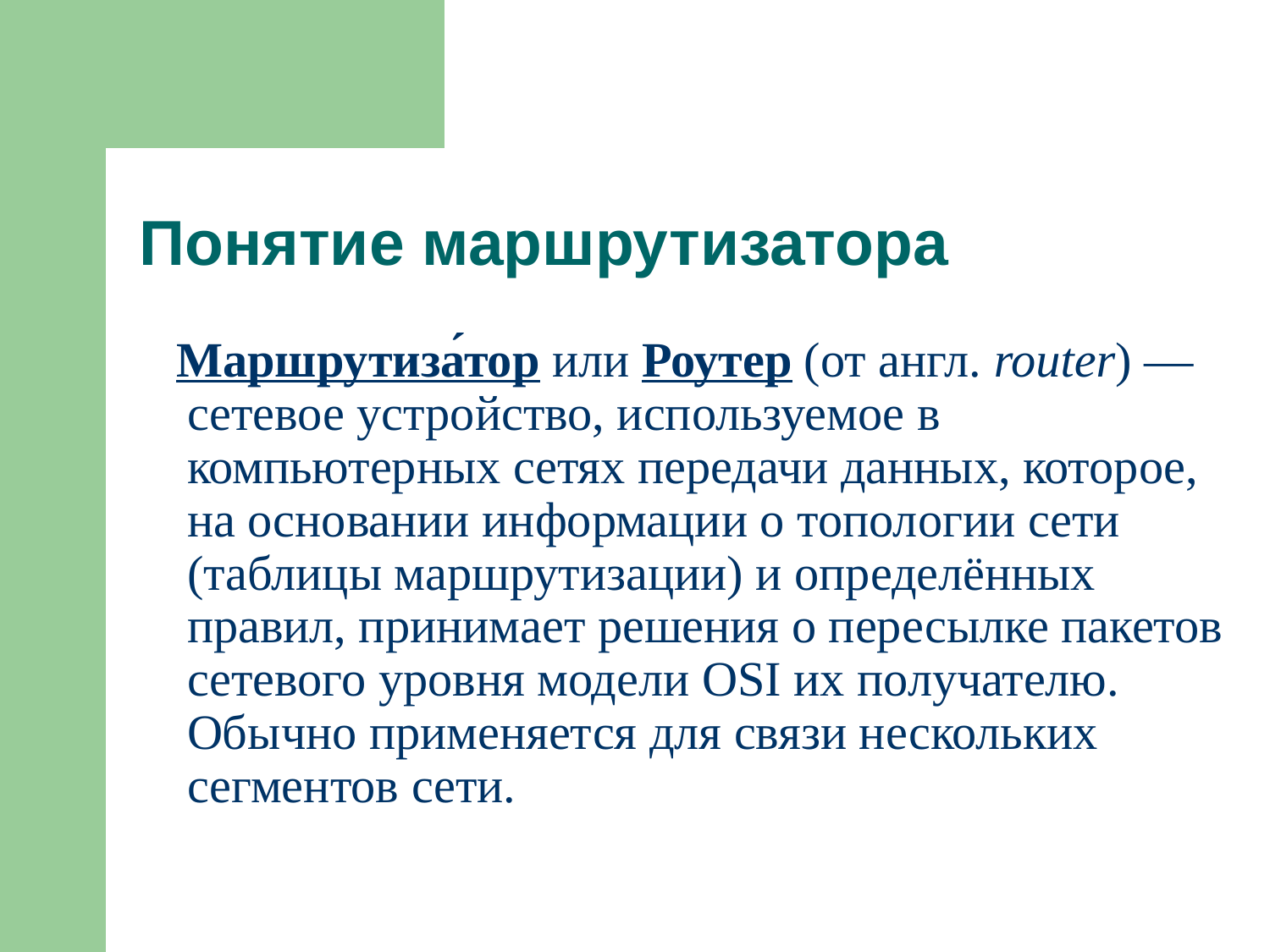

# Понятие маршрутизатора
   Маршрутиза́тор или Роутер (от англ. router) — сетевое устройство, используемое в компьютерных сетях передачи данных, которое, на основании информации о топологии сети (таблицы маршрутизации) и определённых правил, принимает решения о пересылке пакетов сетевого уровня модели OSI их получателю. Обычно применяется для связи нескольких сегментов сети.